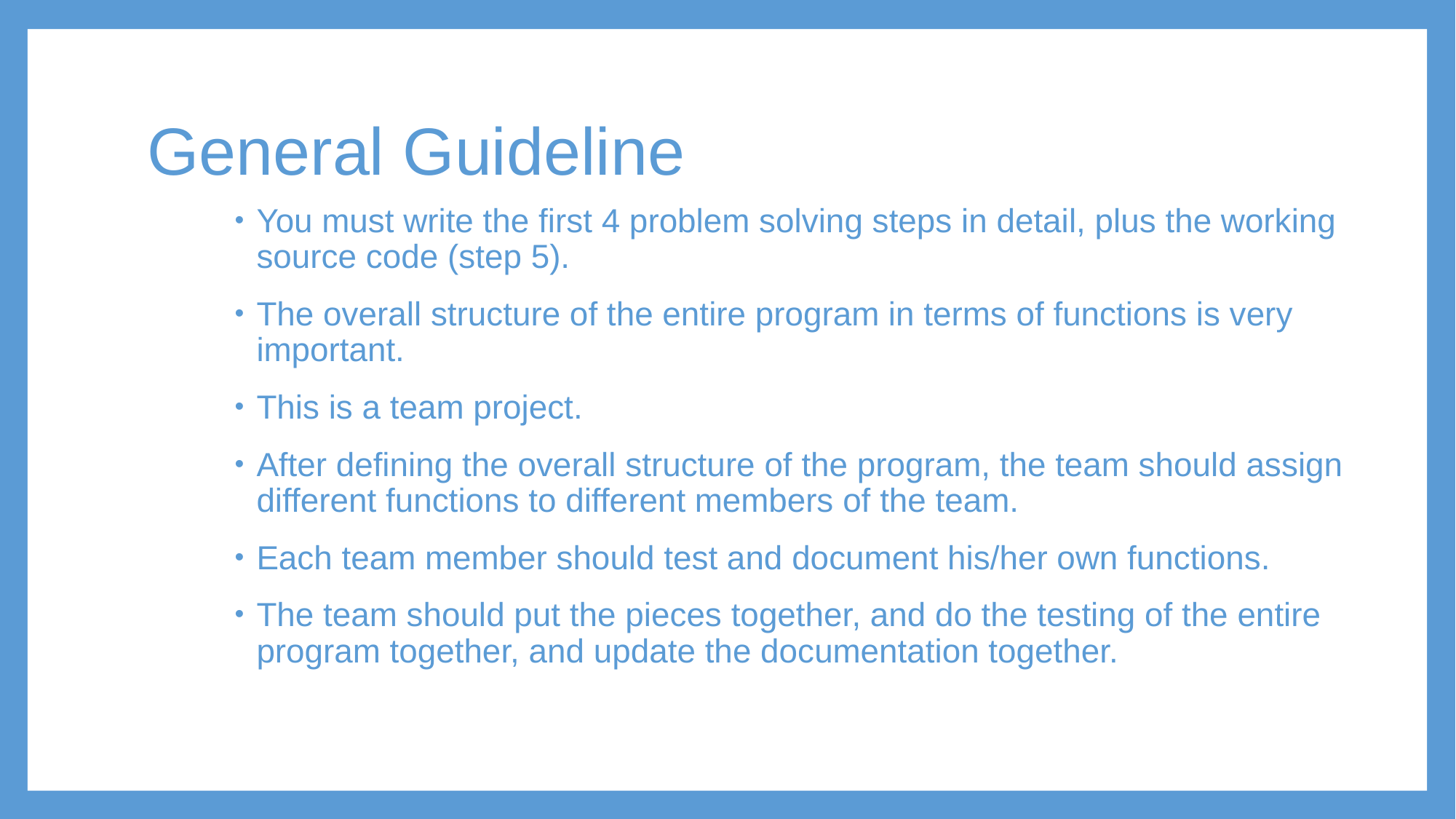

# General Guideline
You must write the first 4 problem solving steps in detail, plus the working source code (step 5).
The overall structure of the entire program in terms of functions is very important.
This is a team project.
After defining the overall structure of the program, the team should assign different functions to different members of the team.
Each team member should test and document his/her own functions.
The team should put the pieces together, and do the testing of the entire program together, and update the documentation together.